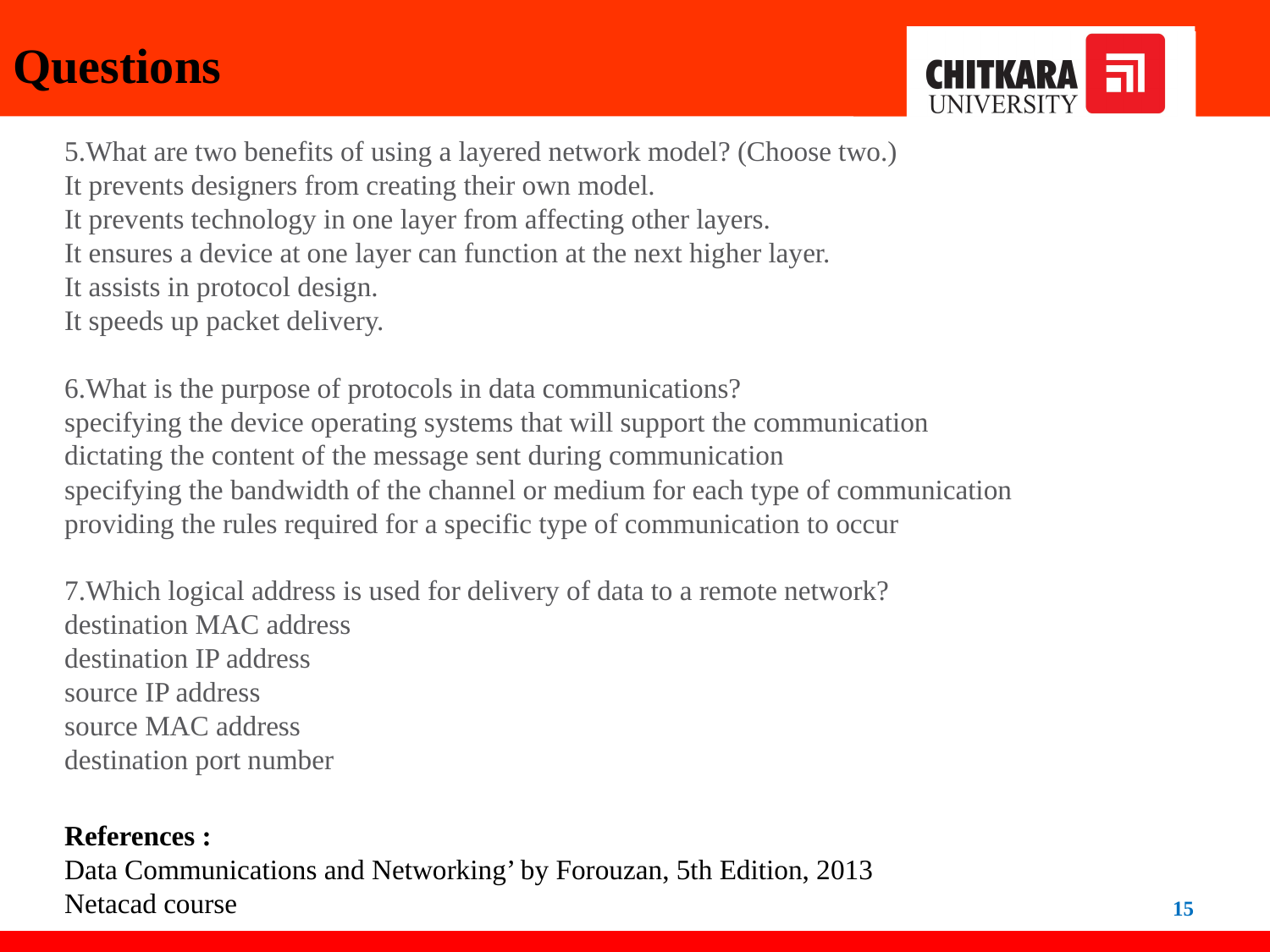

# Questions
What are two benefits of using a layered network model? (Choose two.)
It prevents designers from creating their own model.
It prevents technology in one layer from affecting other layers.
It ensures a device at one layer can function at the next higher layer.
It assists in protocol design.
It speeds up packet delivery.

What is the purpose of protocols in data communications?
specifying the device operating systems that will support the communication
dictating the content of the message sent during communication
specifying the bandwidth of the channel or medium for each type of communication
providing the rules required for a specific type of communication to occur

Which logical address is used for delivery of data to a remote network?
destination MAC address
destination IP address
source IP address
source MAC address
destination port number

References :
Data Communications and Networking’ by Forouzan, 5th Edition, 2013
Netacad course
15